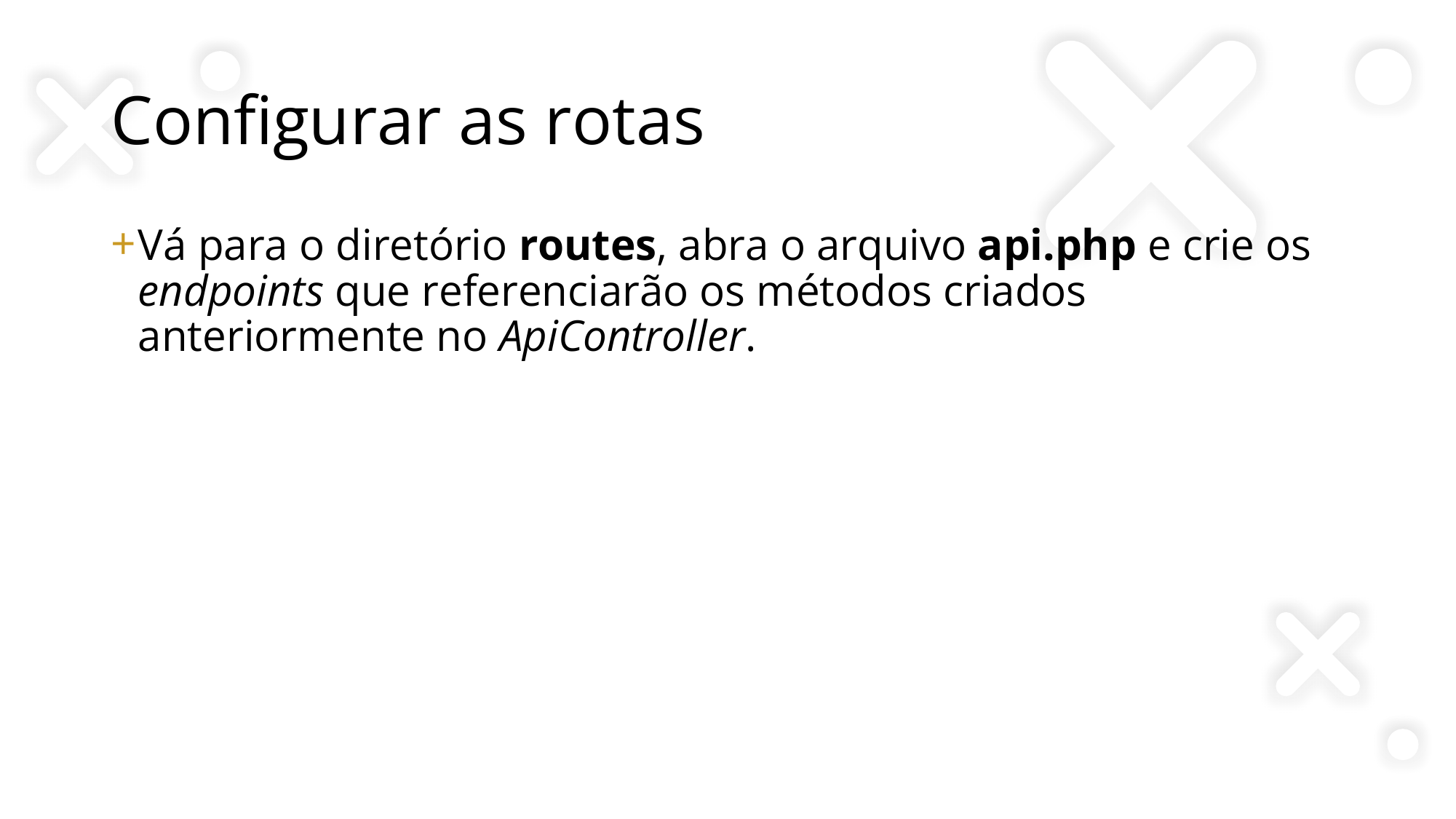

# Configurar as rotas
Vá para o diretório routes, abra o arquivo api.php e crie os endpoints que referenciarão os métodos criados anteriormente no ApiController.